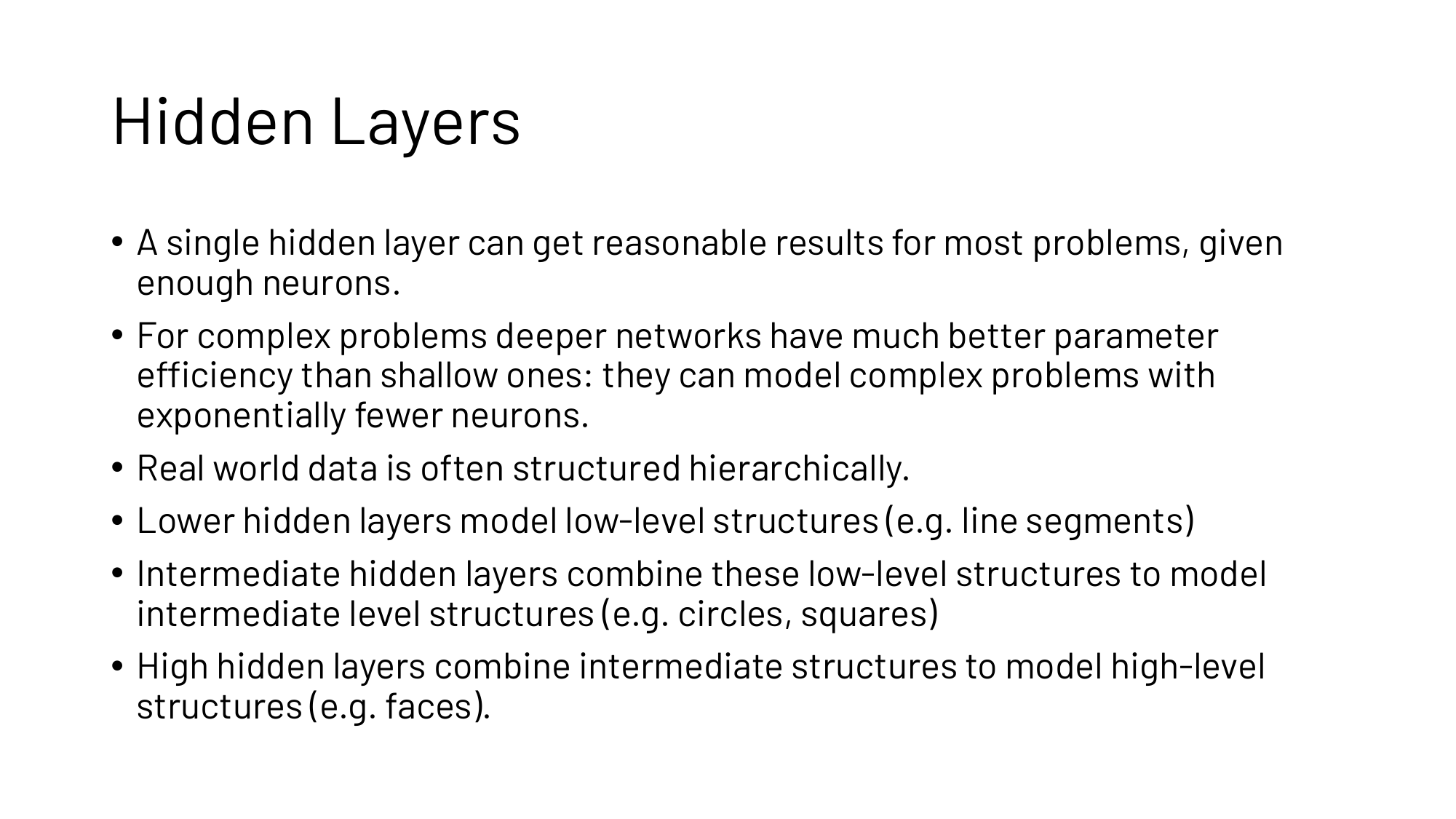

# Hidden Layers
A single hidden layer can get reasonable results for most problems, given enough neurons.
For complex problems deeper networks have much better parameter efficiency than shallow ones: they can model complex problems with exponentially fewer neurons.
Real world data is often structured hierarchically.
Lower hidden layers model low-level structures (e.g. line segments)
Intermediate hidden layers combine these low-level structures to model intermediate level structures (e.g. circles, squares)
High hidden layers combine intermediate structures to model high-level structures (e.g. faces).